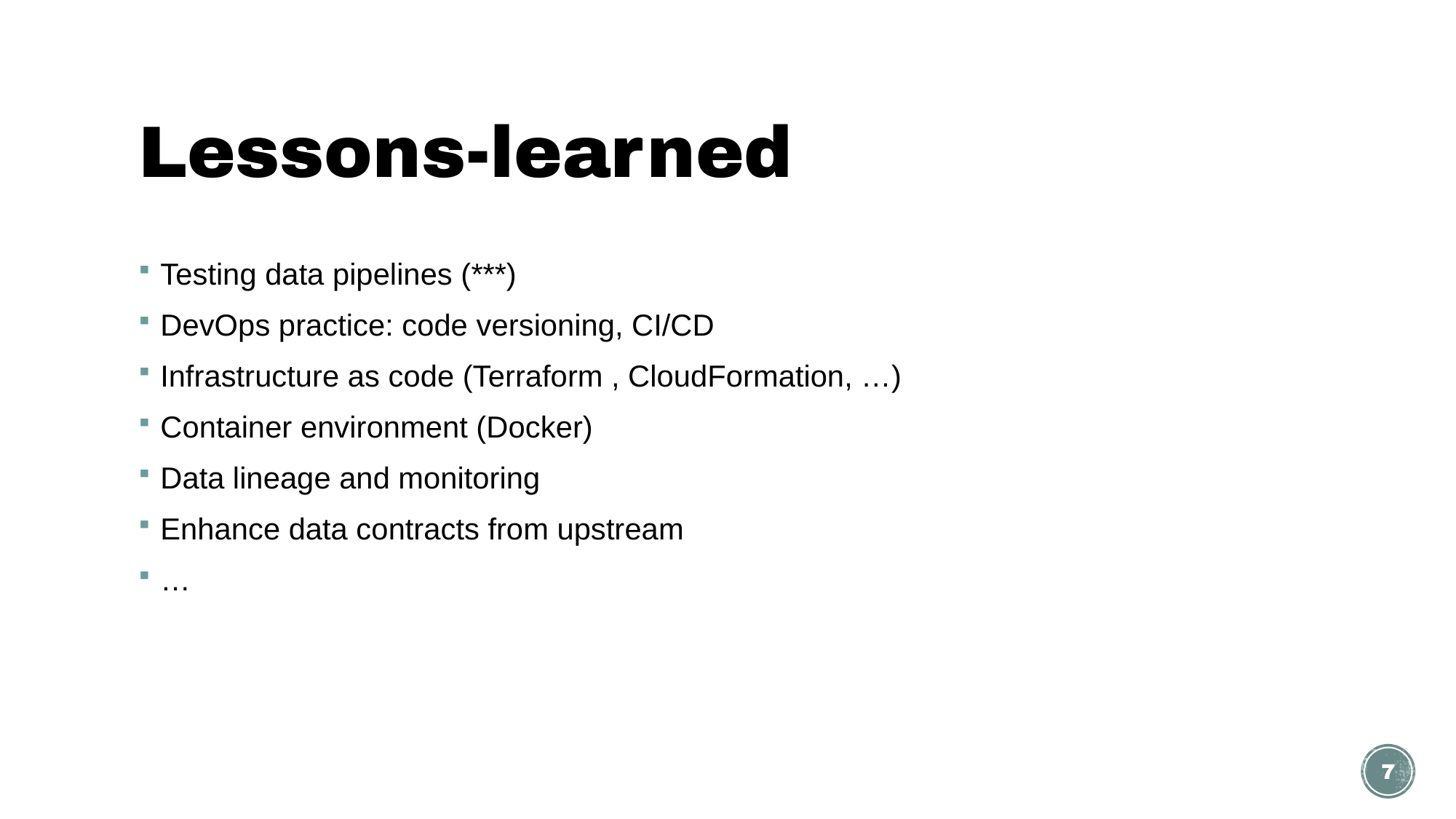

# Lessons-learned
Testing data pipelines (***)
DevOps practice: code versioning, CI/CD
Infrastructure as code (Terraform , CloudFormation, …)
Container environment (Docker)
Data lineage and monitoring
Enhance data contracts from upstream
…
7